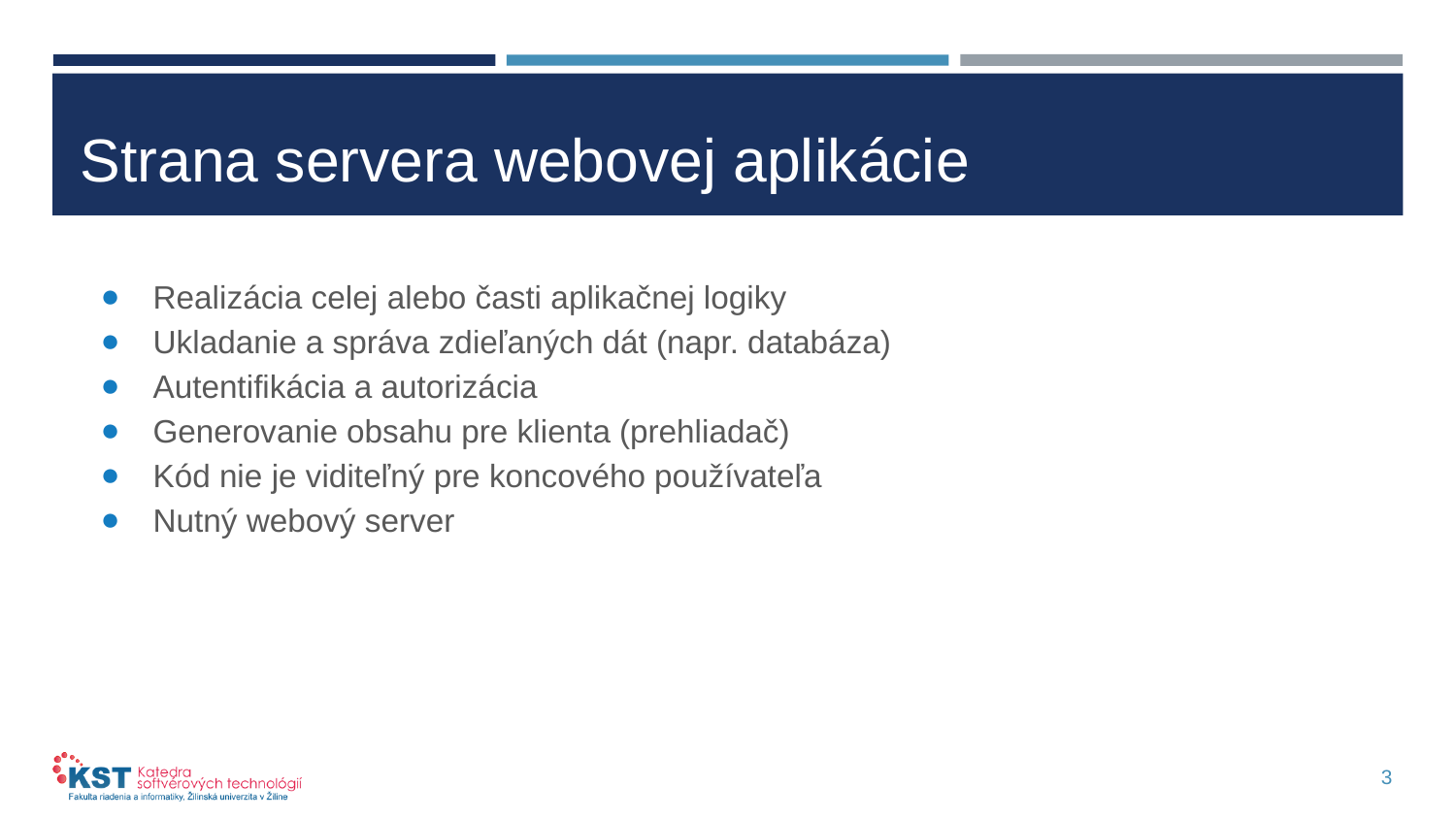

# Strana servera webovej aplikácie
Realizácia celej alebo časti aplikačnej logiky
Ukladanie a správa zdieľaných dát (napr. databáza)
Autentifikácia a autorizácia
Generovanie obsahu pre klienta (prehliadač)
Kód nie je viditeľný pre koncového používateľa
Nutný webový server

3